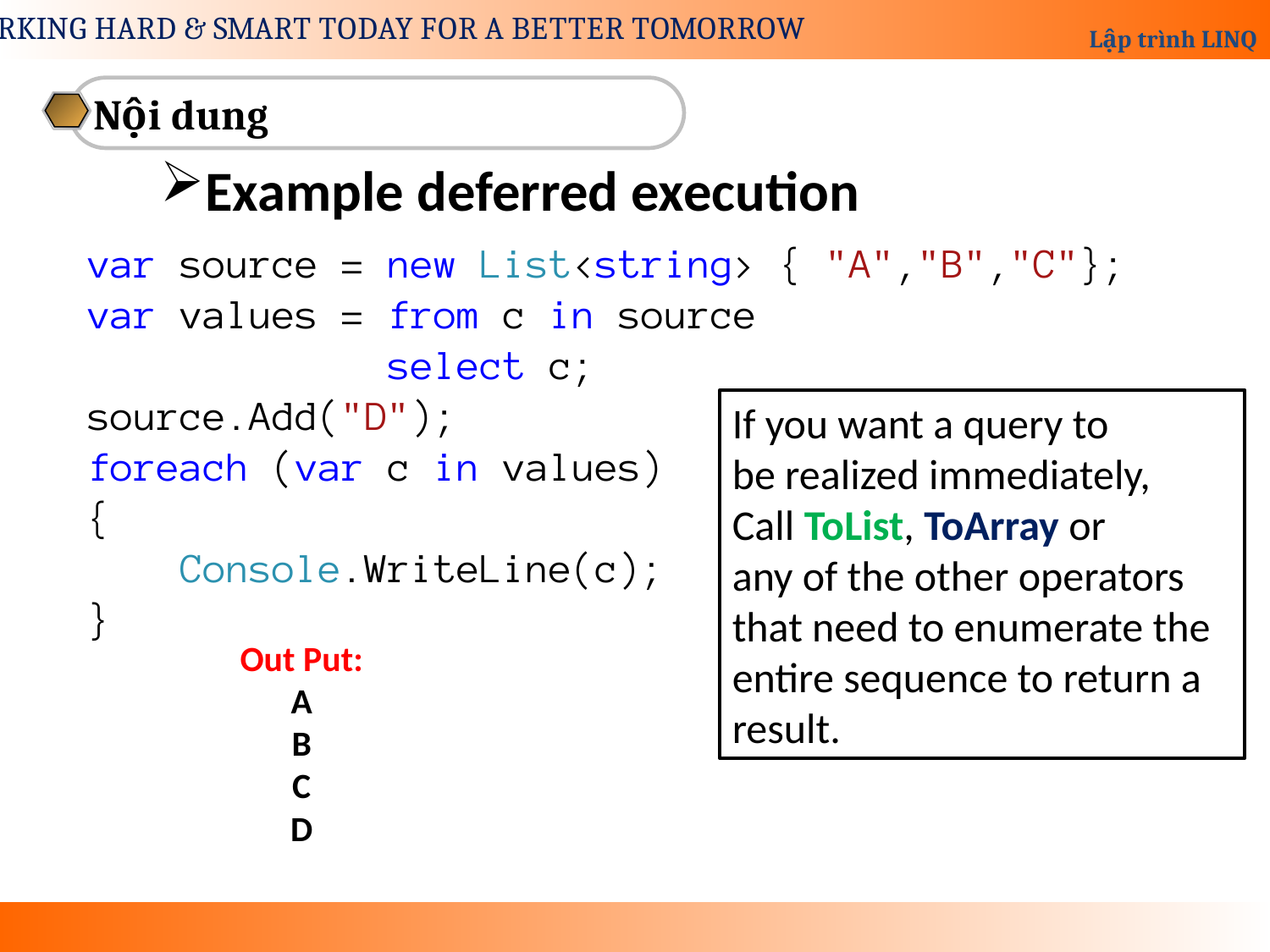

Nội dung

Example deferred execution
 var source = new List<string> { "A","B","C"};
 var values = from c in source
              select c;
 source.Add("D");
 foreach (var c in values)
 {
     Console.WriteLine(c);
 }
If you want a query to
be realized immediately,
Call ToList, ToArray or
any of the other operators that need to enumerate the entire sequence to return a result.
Out Put:
A
B
C
D